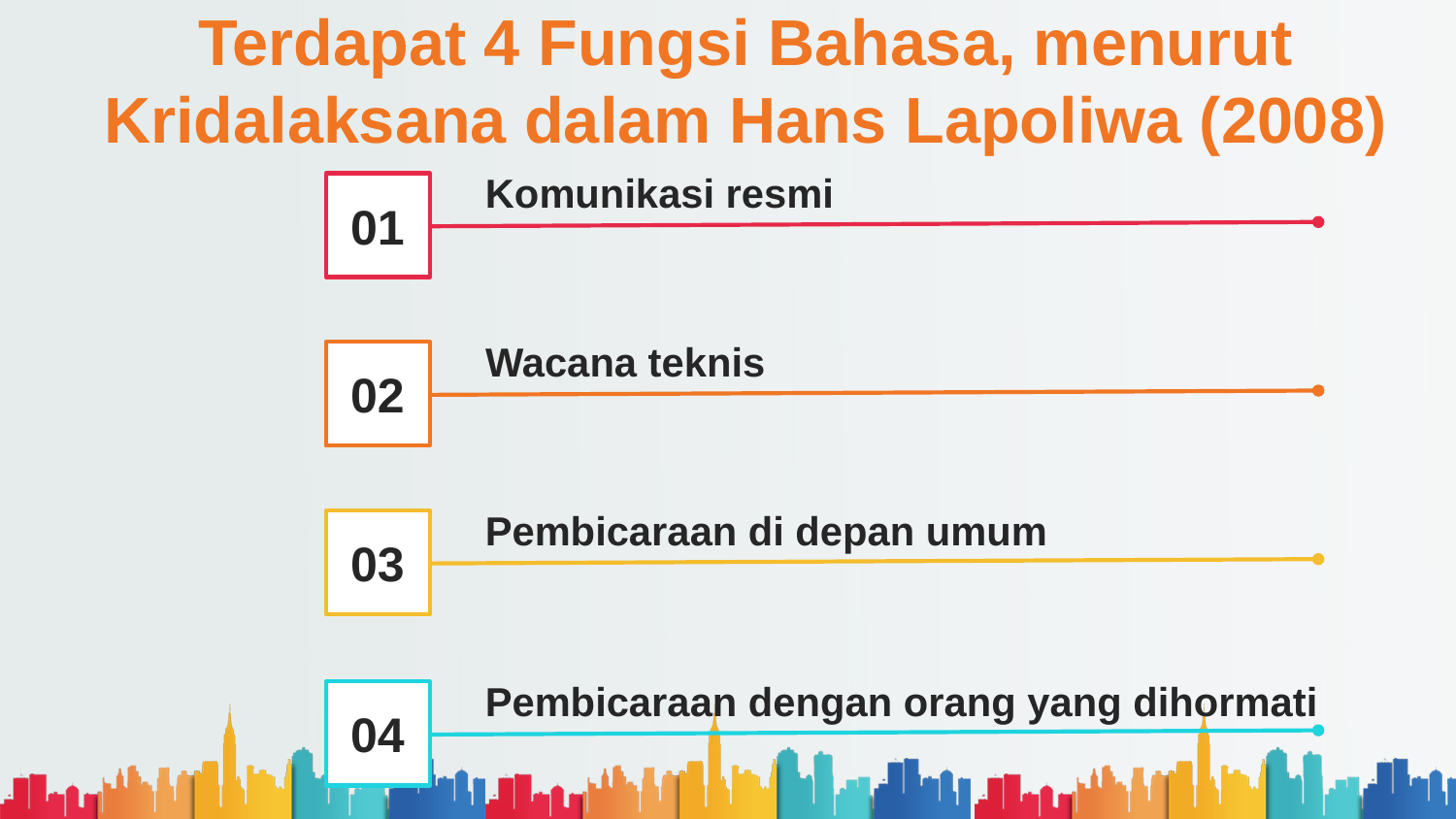

Terdapat 4 Fungsi Bahasa, menurut Kridalaksana dalam Hans Lapoliwa (2008)
Komunikasi resmi

01
Wacana teknis

02
Pembicaraan di depan umum

03
Pembicaraan dengan orang yang dihormati

04